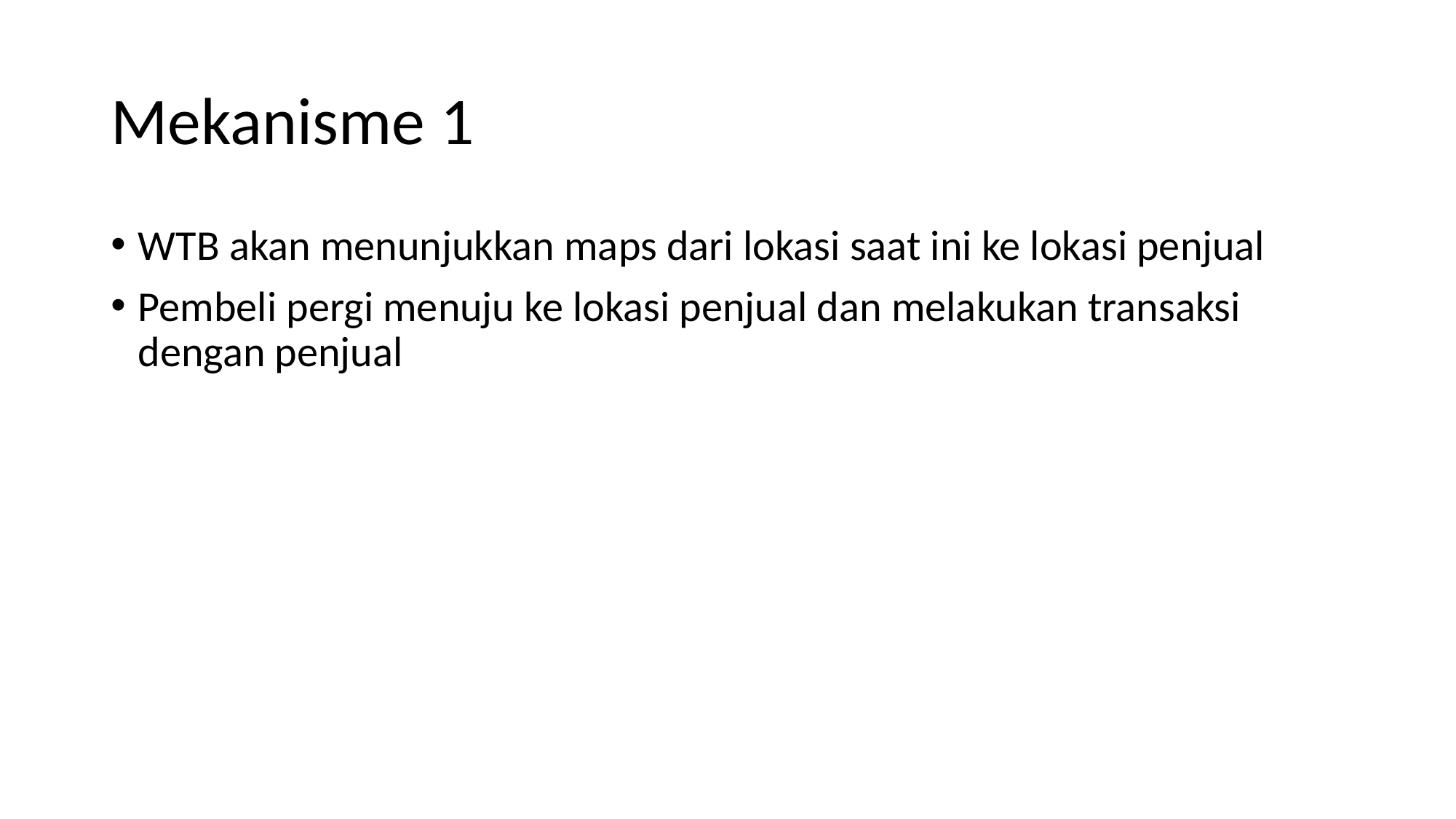

# Mekanisme 1
WTB akan menunjukkan maps dari lokasi saat ini ke lokasi penjual
Pembeli pergi menuju ke lokasi penjual dan melakukan transaksi dengan penjual